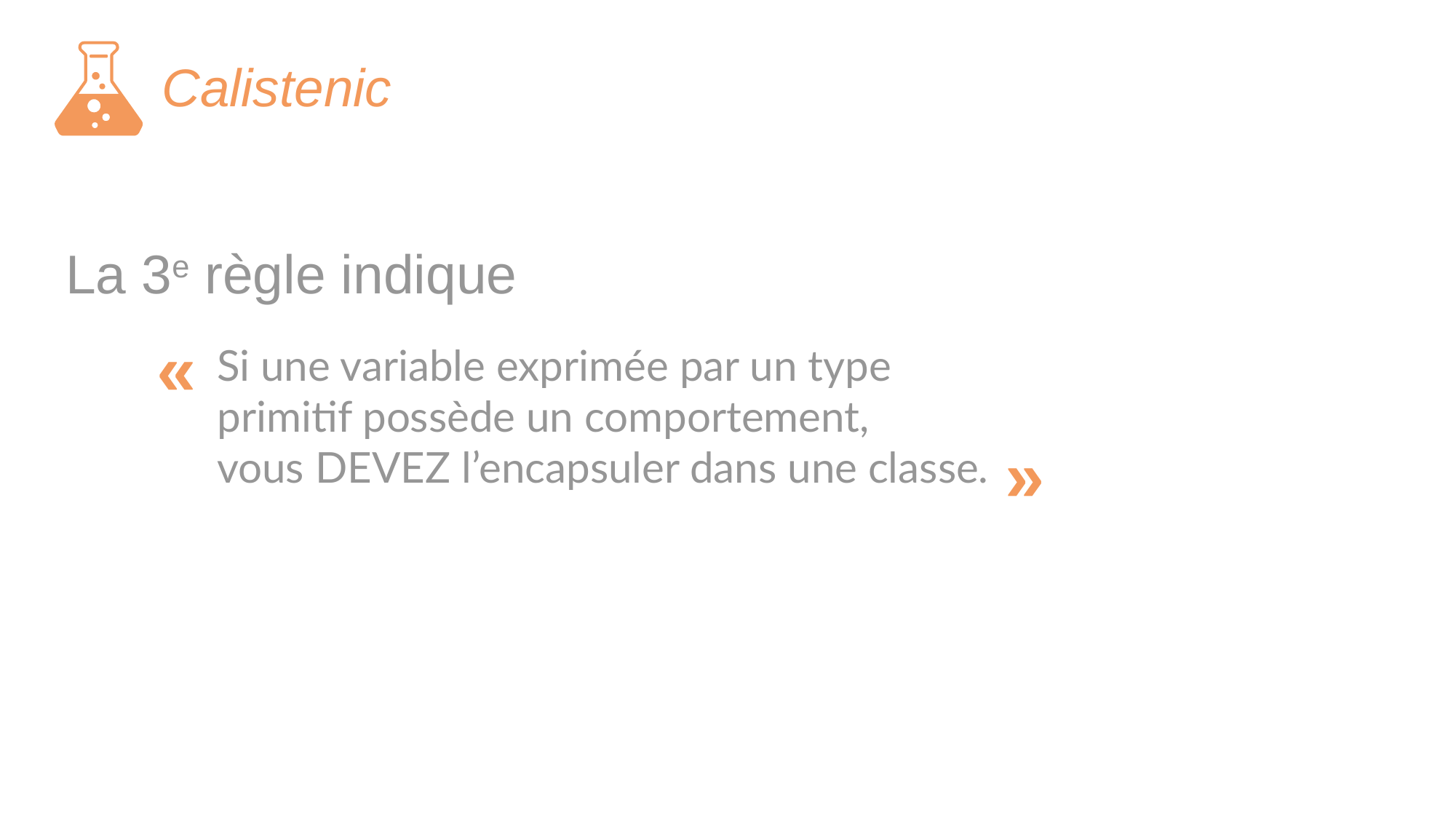

# Calistenic
La 3e règle indique
«
Si une variable exprimée par un type primitif possède un comportement,
vous DEVEZ l’encapsuler dans une classe.
»